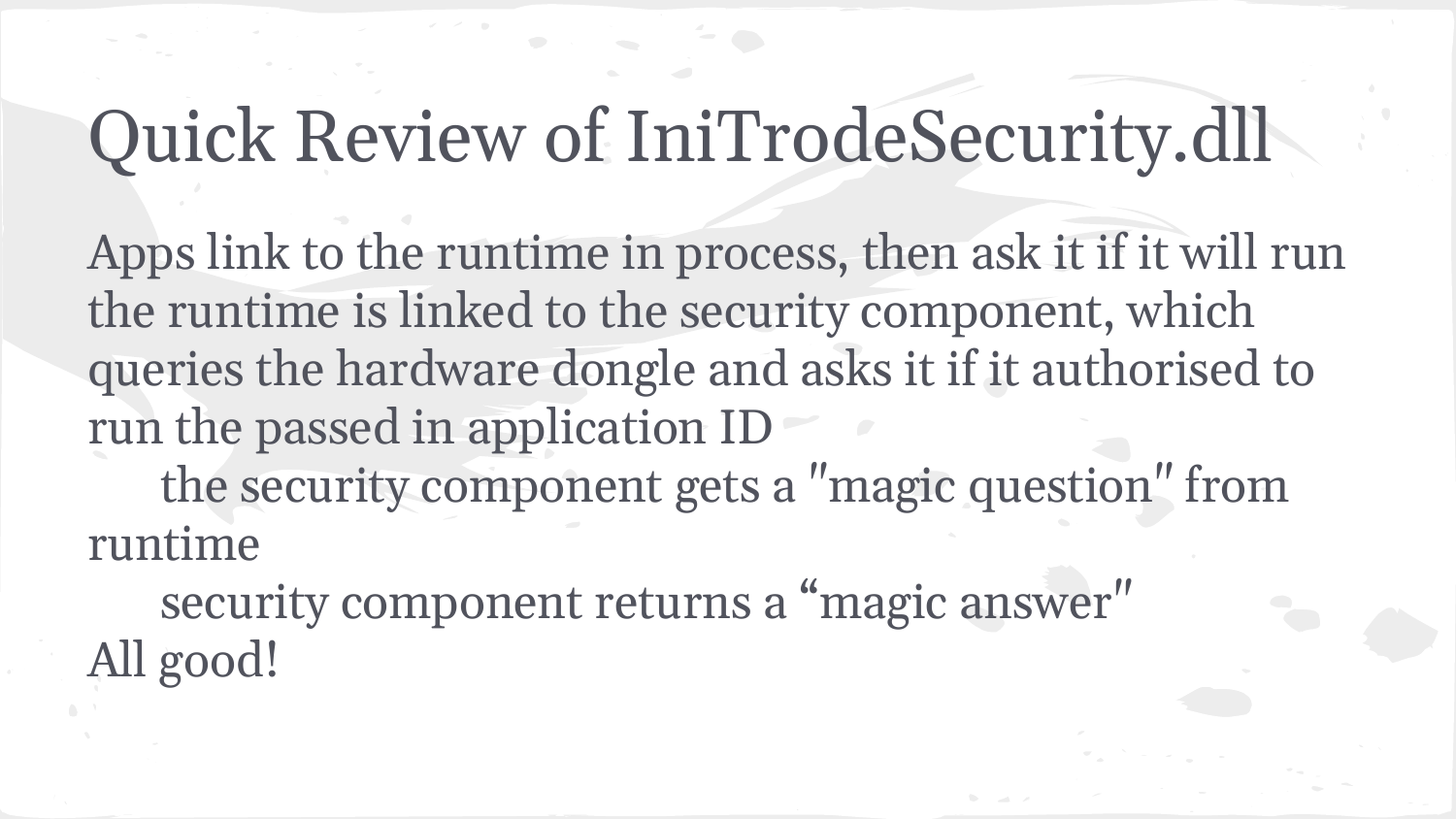

# Quick Review of IniTrodeSecurity.dll
Apps link to the runtime in process, then ask it if it will run
the runtime is linked to the security component, which queries the hardware dongle and asks it if it authorised to run the passed in application ID
the security component gets a "magic question" from runtime
security component returns a “magic answer"
All good!